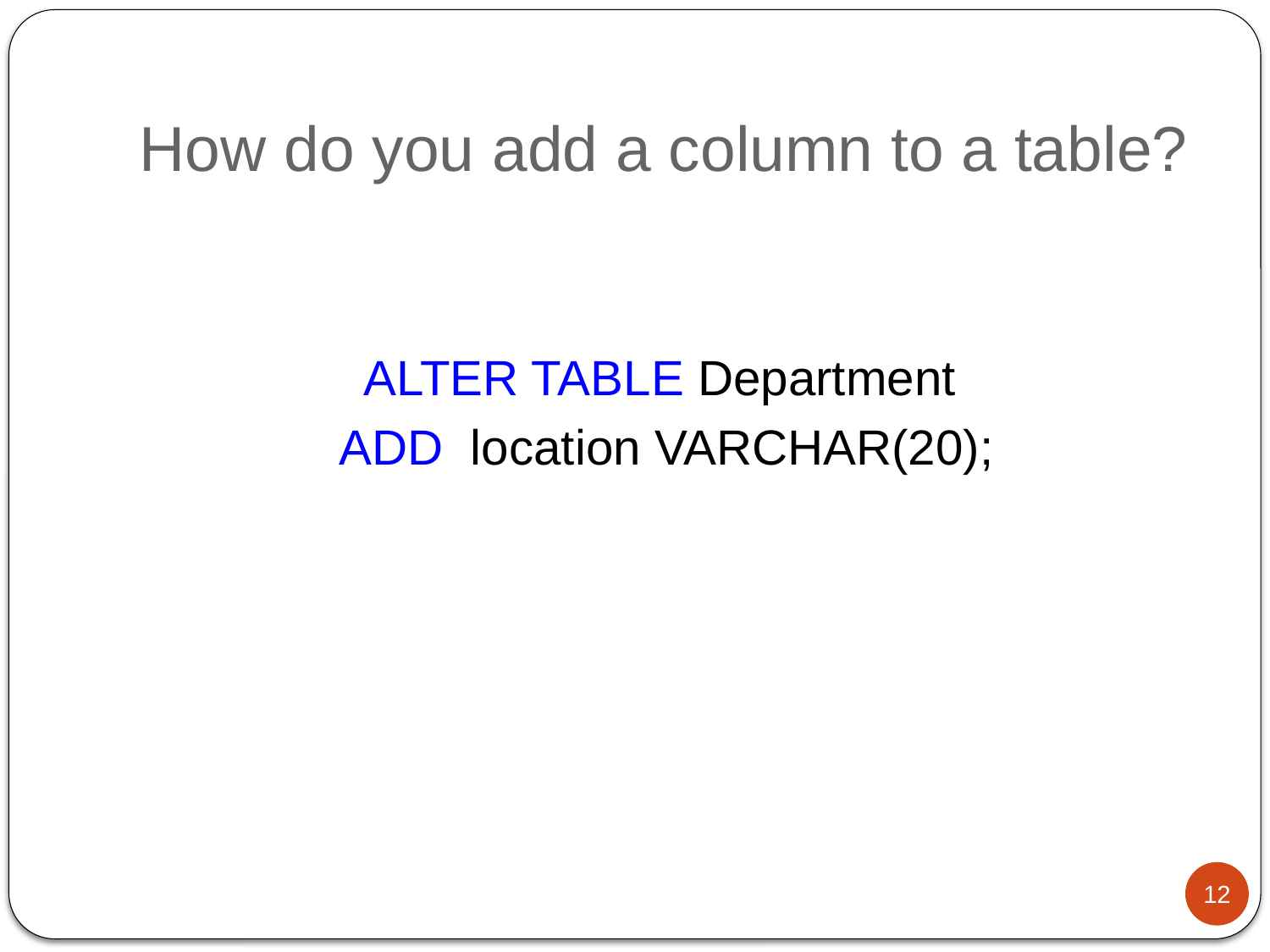

# How do you add a column to a table?

ALTER TABLE Department
ADD  location VARCHAR(20);

12